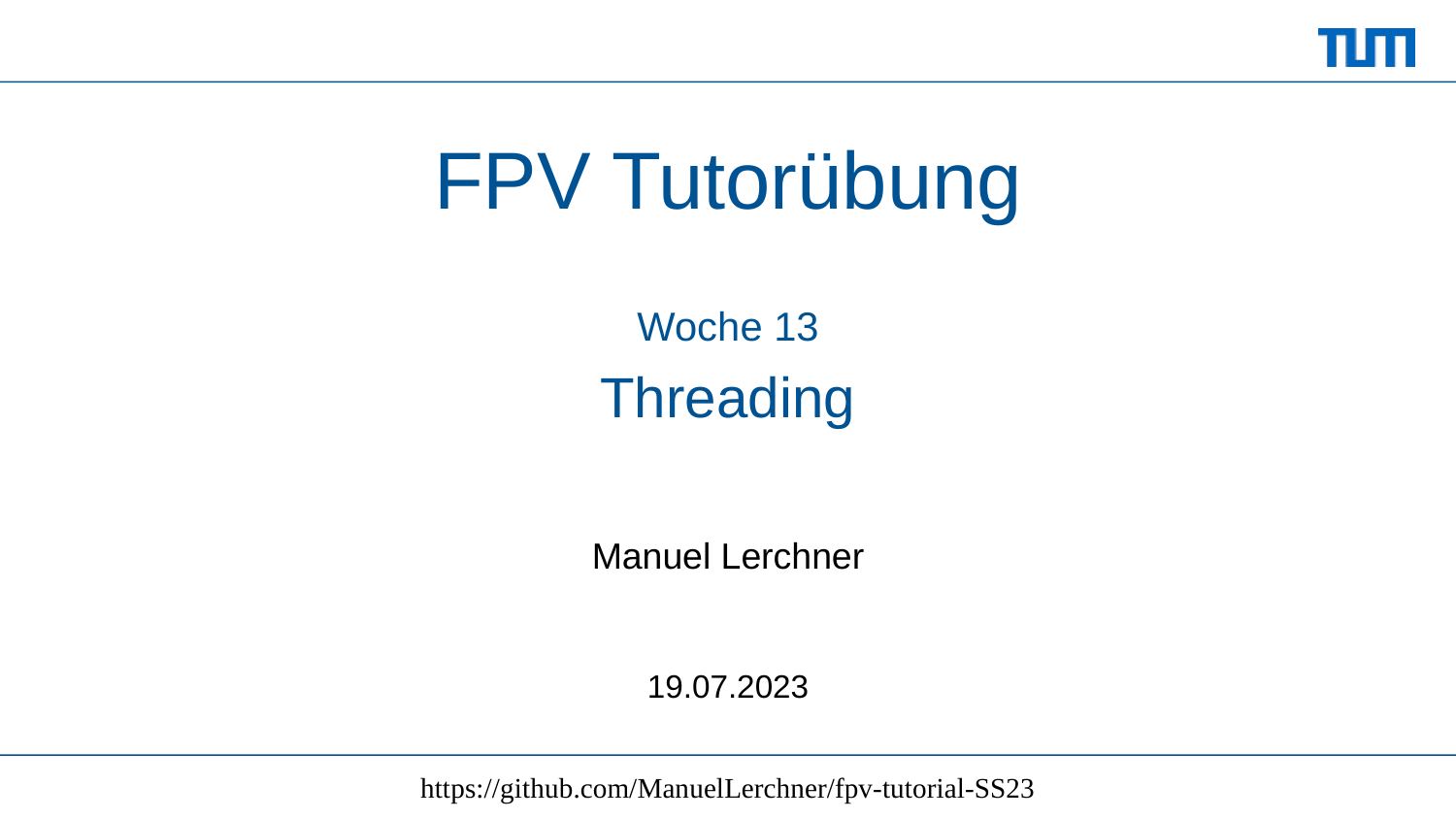

# FPV Tutorübung
Woche 13
Threading
Manuel Lerchner
19.07.2023
https://github.com/ManuelLerchner/fpv-tutorial-SS23